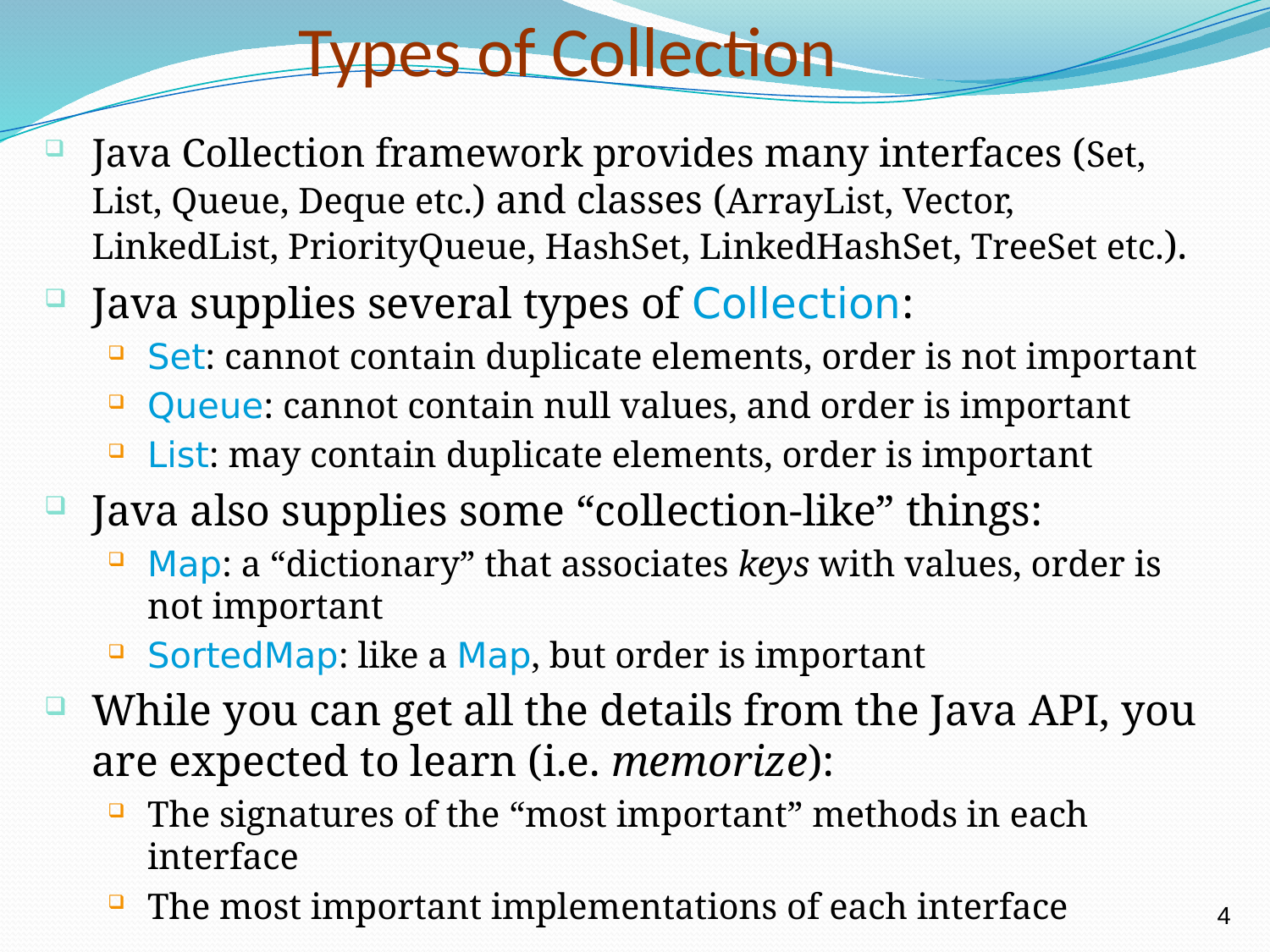

Types of Collection
Java Collection framework provides many interfaces (Set, List, Queue, Deque etc.) and classes (ArrayList, Vector, LinkedList, PriorityQueue, HashSet, LinkedHashSet, TreeSet etc.).
Java supplies several types of Collection:
Set: cannot contain duplicate elements, order is not important
Queue: cannot contain null values, and order is important
List: may contain duplicate elements, order is important
Java also supplies some “collection-like” things:
Map: a “dictionary” that associates keys with values, order is not important
SortedMap: like a Map, but order is important
While you can get all the details from the Java API, you are expected to learn (i.e. memorize):
The signatures of the “most important” methods in each interface
The most important implementations of each interface
4